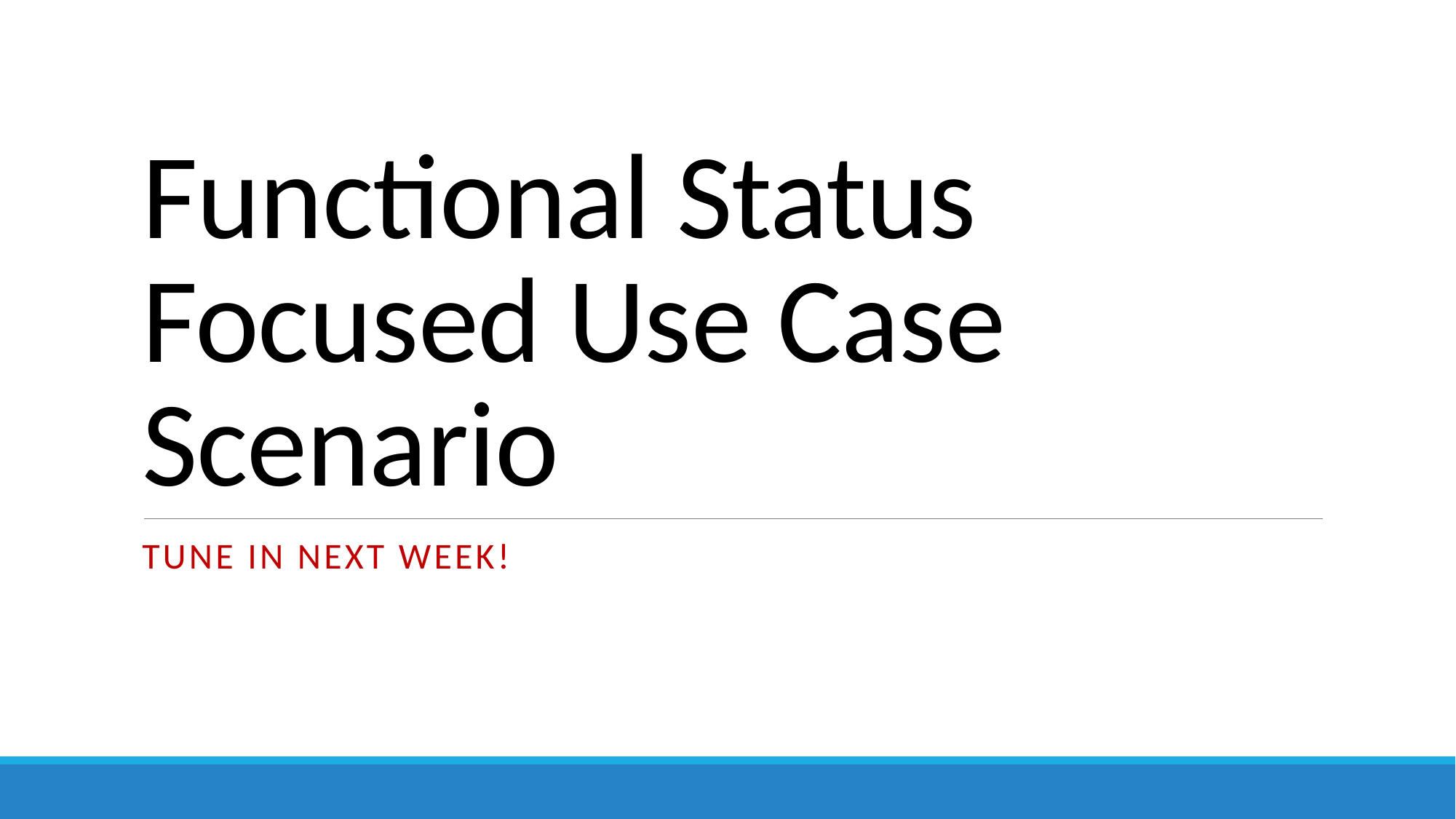

# Functional Status Focused Use Case Scenario
TUNE in NEXT WEEK!